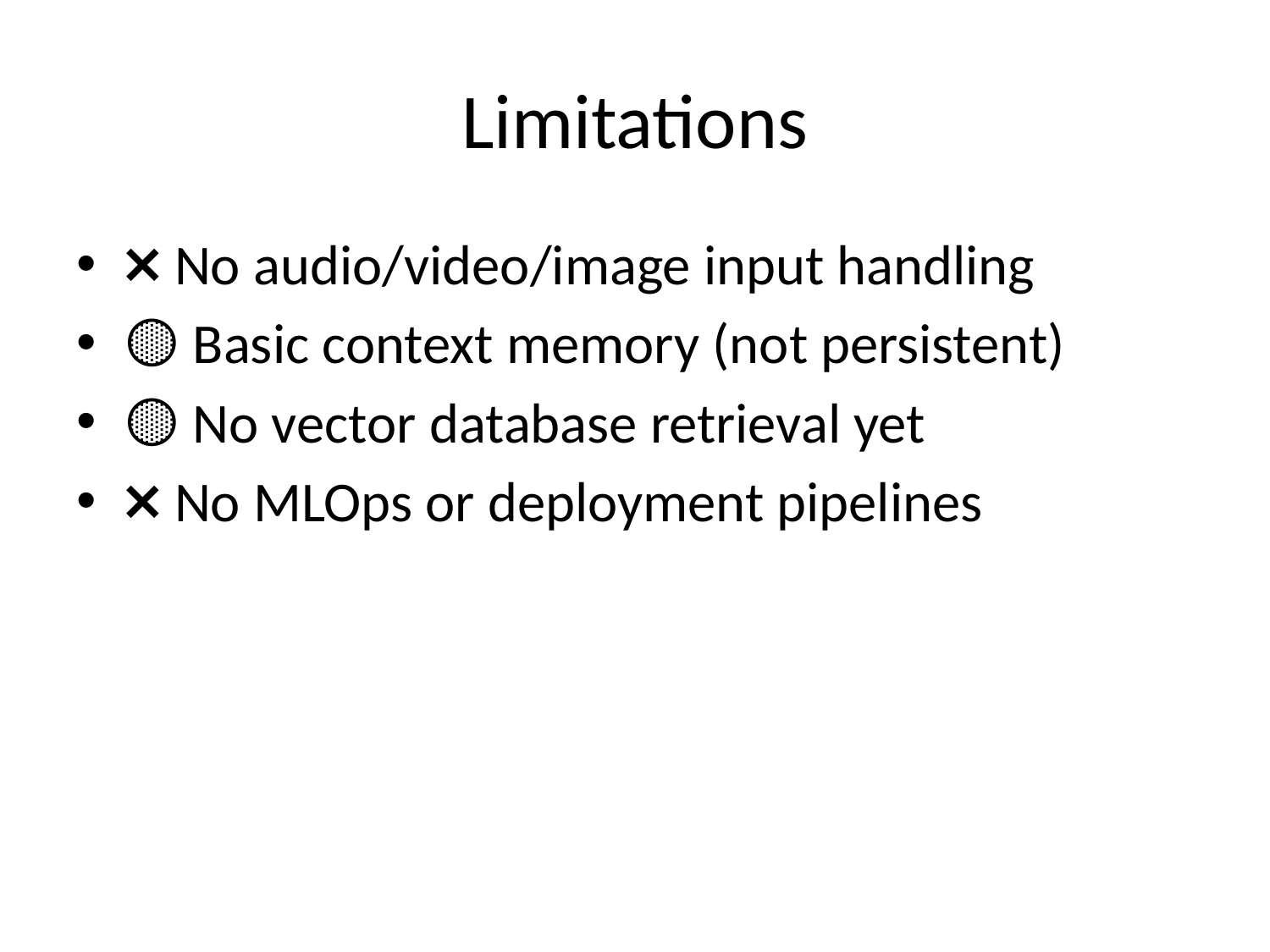

# Limitations
❌ No audio/video/image input handling
🟡 Basic context memory (not persistent)
🟡 No vector database retrieval yet
❌ No MLOps or deployment pipelines